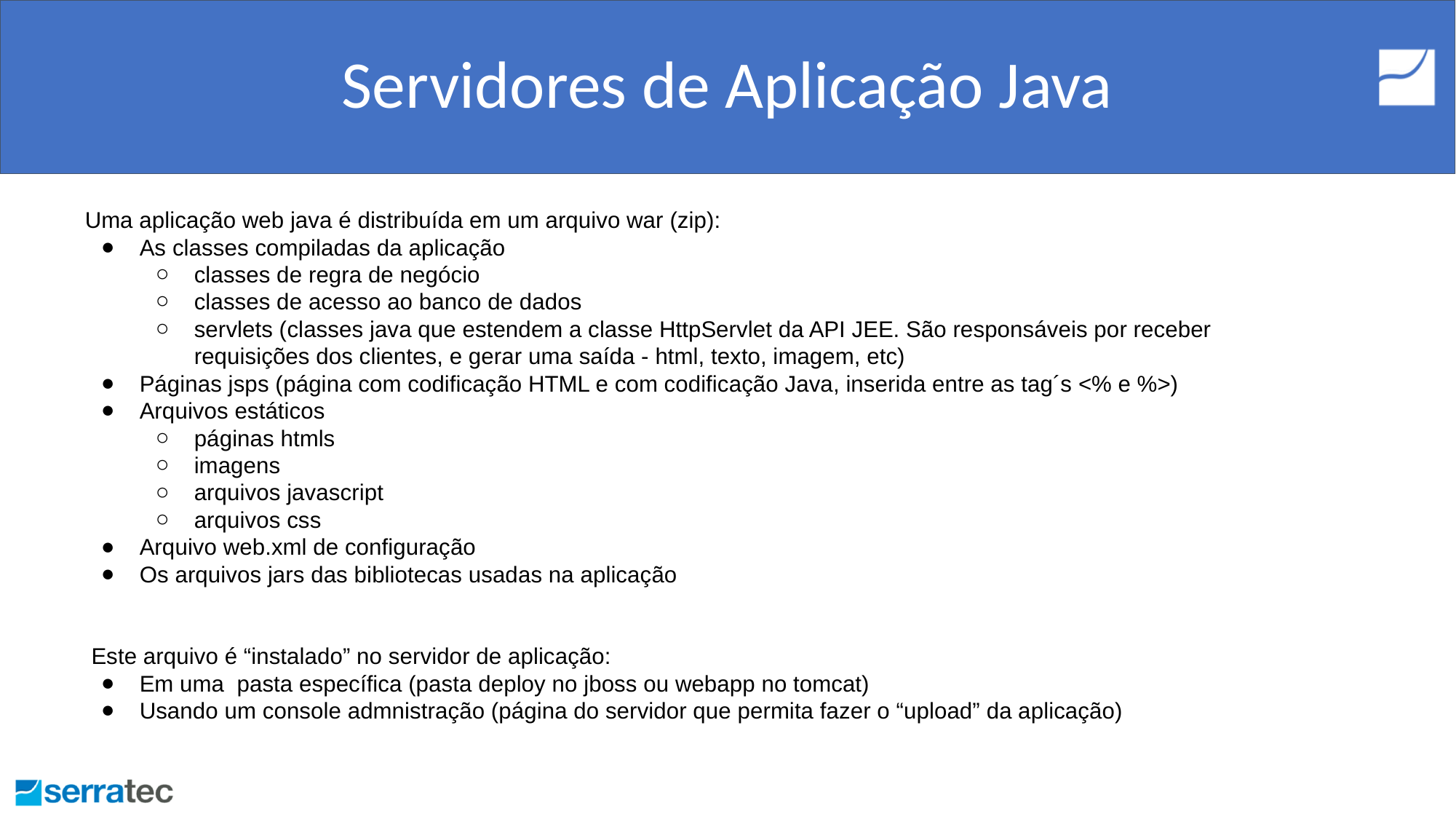

# Servidores de Aplicação Java
Uma aplicação web java é distribuída em um arquivo war (zip):
As classes compiladas da aplicação
classes de regra de negócio
classes de acesso ao banco de dados
servlets (classes java que estendem a classe HttpServlet da API JEE. São responsáveis por receber requisições dos clientes, e gerar uma saída - html, texto, imagem, etc)
Páginas jsps (página com codificação HTML e com codificação Java, inserida entre as tag´s <% e %>)
Arquivos estáticos
páginas htmls
imagens
arquivos javascript
arquivos css
Arquivo web.xml de configuração
Os arquivos jars das bibliotecas usadas na aplicação

 Este arquivo é “instalado” no servidor de aplicação:
Em uma  pasta específica (pasta deploy no jboss ou webapp no tomcat)
Usando um console admnistração (página do servidor que permita fazer o “upload” da aplicação)